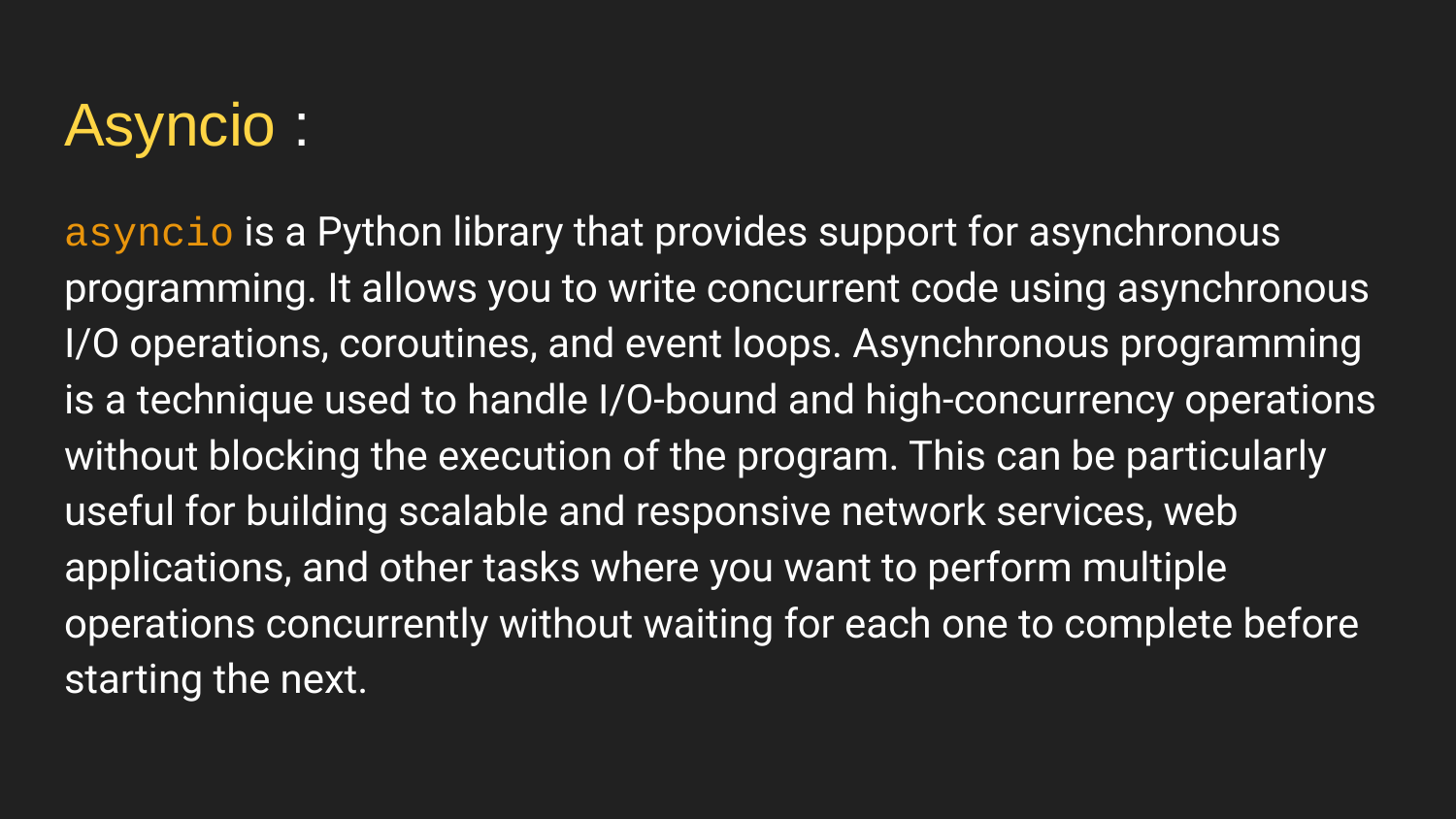

# Asyncio :
asyncio is a Python library that provides support for asynchronous programming. It allows you to write concurrent code using asynchronous I/O operations, coroutines, and event loops. Asynchronous programming is a technique used to handle I/O-bound and high-concurrency operations without blocking the execution of the program. This can be particularly useful for building scalable and responsive network services, web applications, and other tasks where you want to perform multiple operations concurrently without waiting for each one to complete before starting the next.